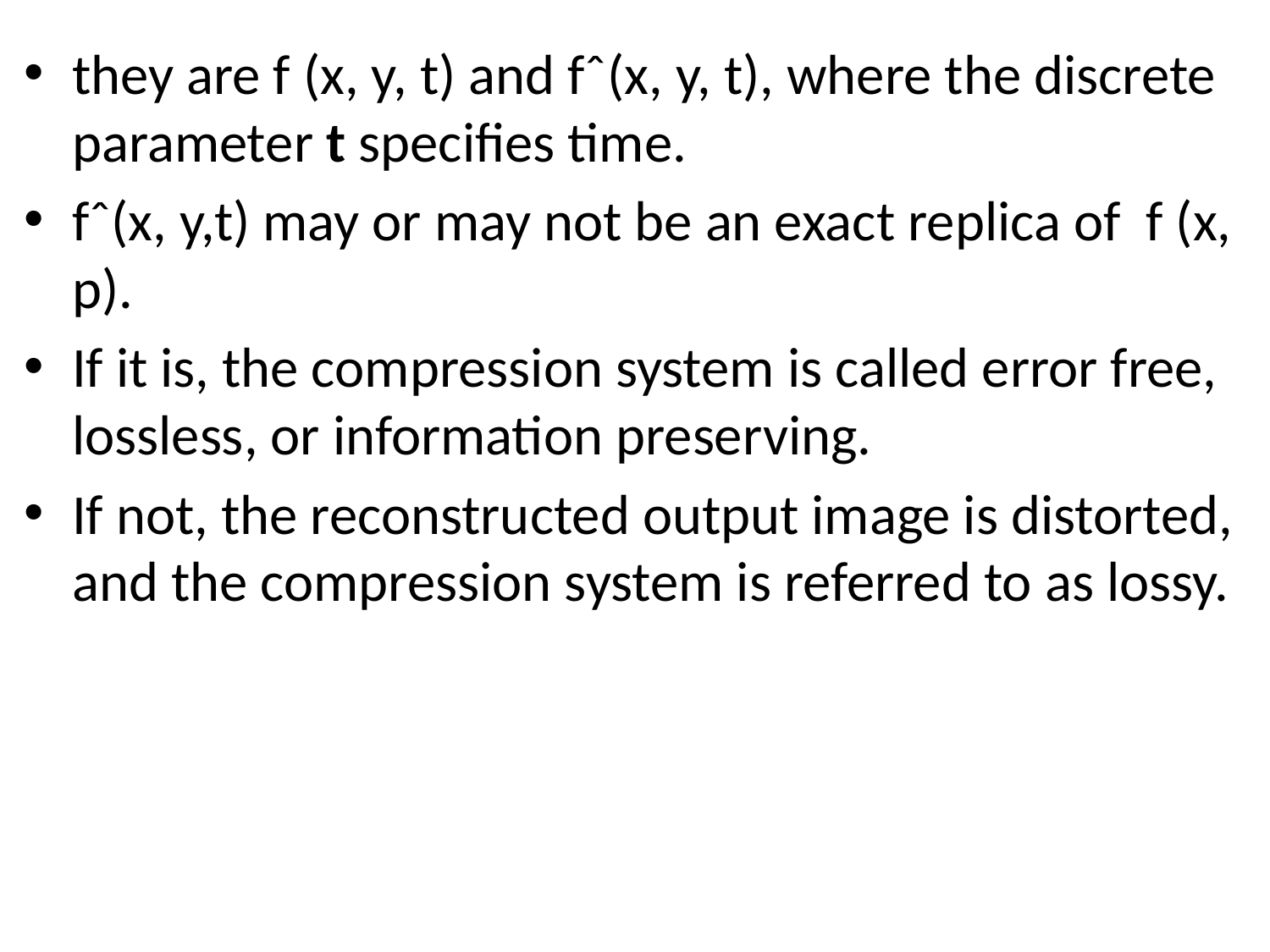

they are f (x, y, t) and fˆ(x, y, t), where the discrete parameter t speciﬁes time.
fˆ(x, y,t) may or may not be an exact replica of  f (x, p).
If it is, the compression system is called error free, lossless, or information preserving.
If not, the reconstructed output image is distorted, and the compression system is referred to as lossy.